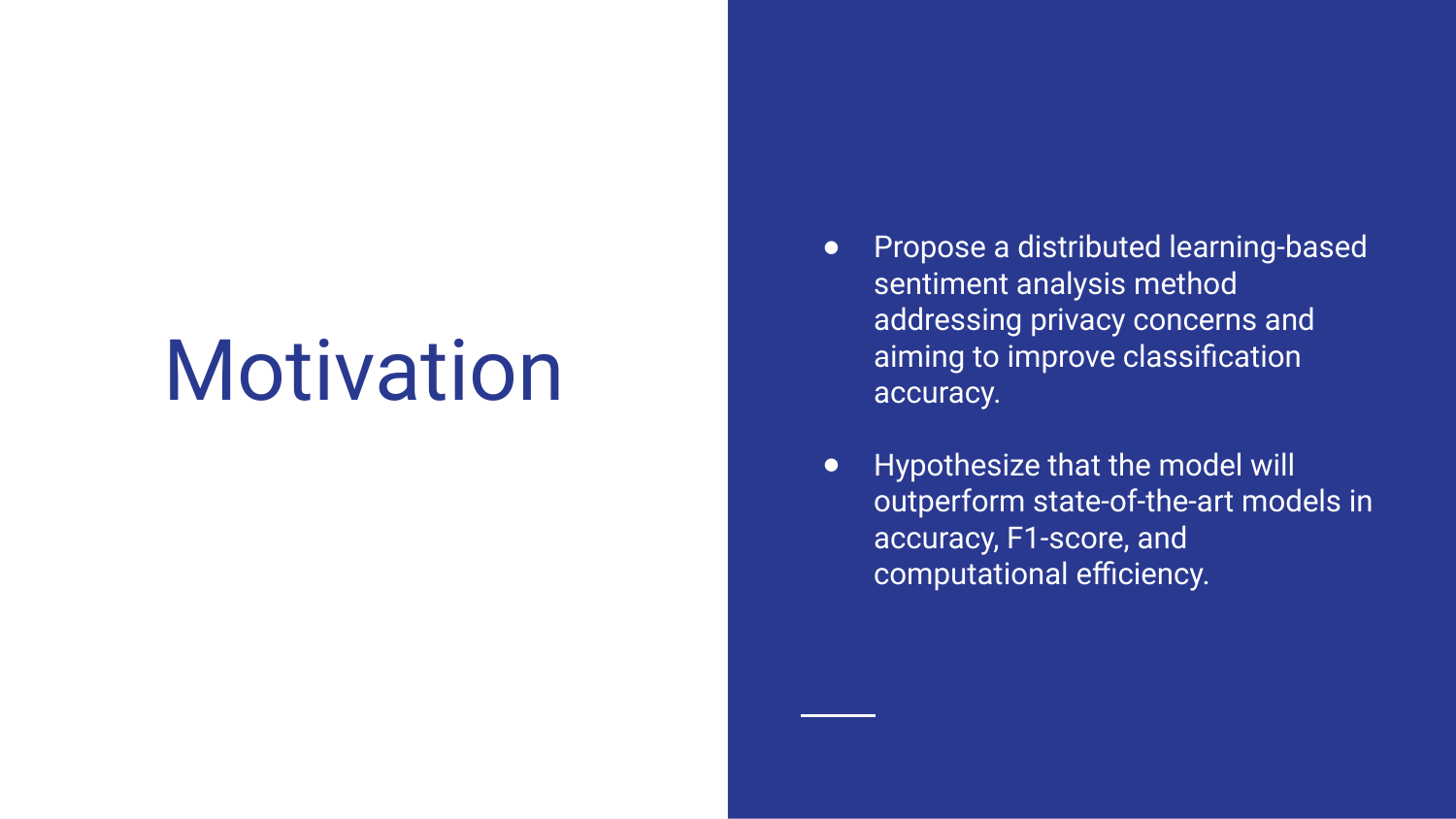

Propose a distributed learning-based sentiment analysis method addressing privacy concerns and aiming to improve classification accuracy.

Hypothesize that the model will outperform state-of-the-art models in accuracy, F1-score, and computational efficiency.
# Motivation